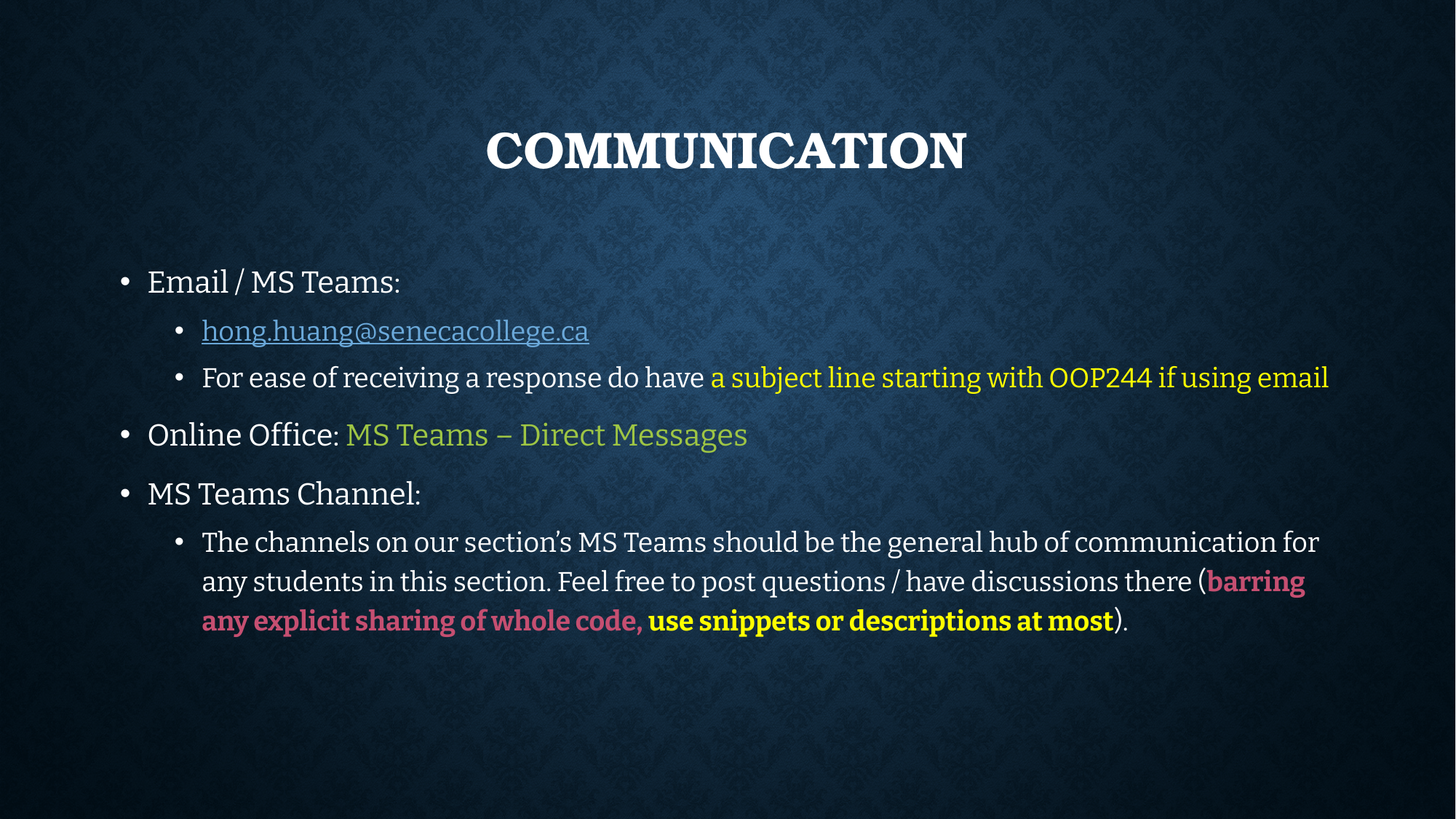

# Communication
Email / MS Teams:
hong.huang@senecacollege.ca
For ease of receiving a response do have a subject line starting with OOP244 if using email
Online Office: MS Teams – Direct Messages
MS Teams Channel:
The channels on our section’s MS Teams should be the general hub of communication for any students in this section. Feel free to post questions / have discussions there (barring any explicit sharing of whole code, use snippets or descriptions at most).